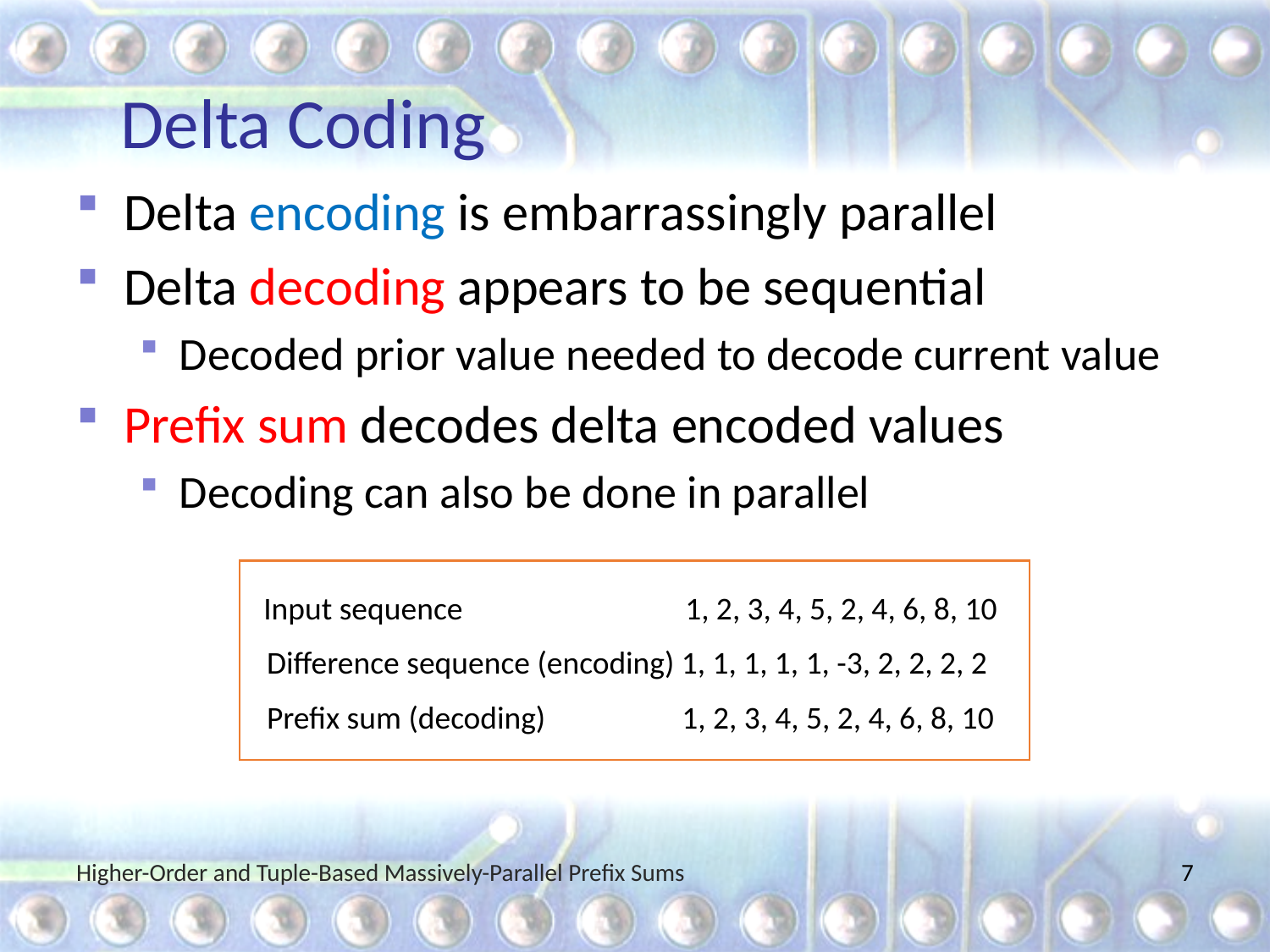

# Delta Coding
Delta encoding is embarrassingly parallel
Delta decoding appears to be sequential
Decoded prior value needed to decode current value
Prefix sum decodes delta encoded values
Decoding can also be done in parallel

  Input sequence                               1, 2, 3, 4, 5, 2, 4, 6, 8, 10
  Difference sequence (encoding) 1, 1, 1, 1, 1, -3, 2, 2, 2, 2
  Prefix sum (decoding)                   1, 2, 3, 4, 5, 2, 4, 6, 8, 10
Higher-Order and Tuple-Based Massively-Parallel Prefix Sums
7